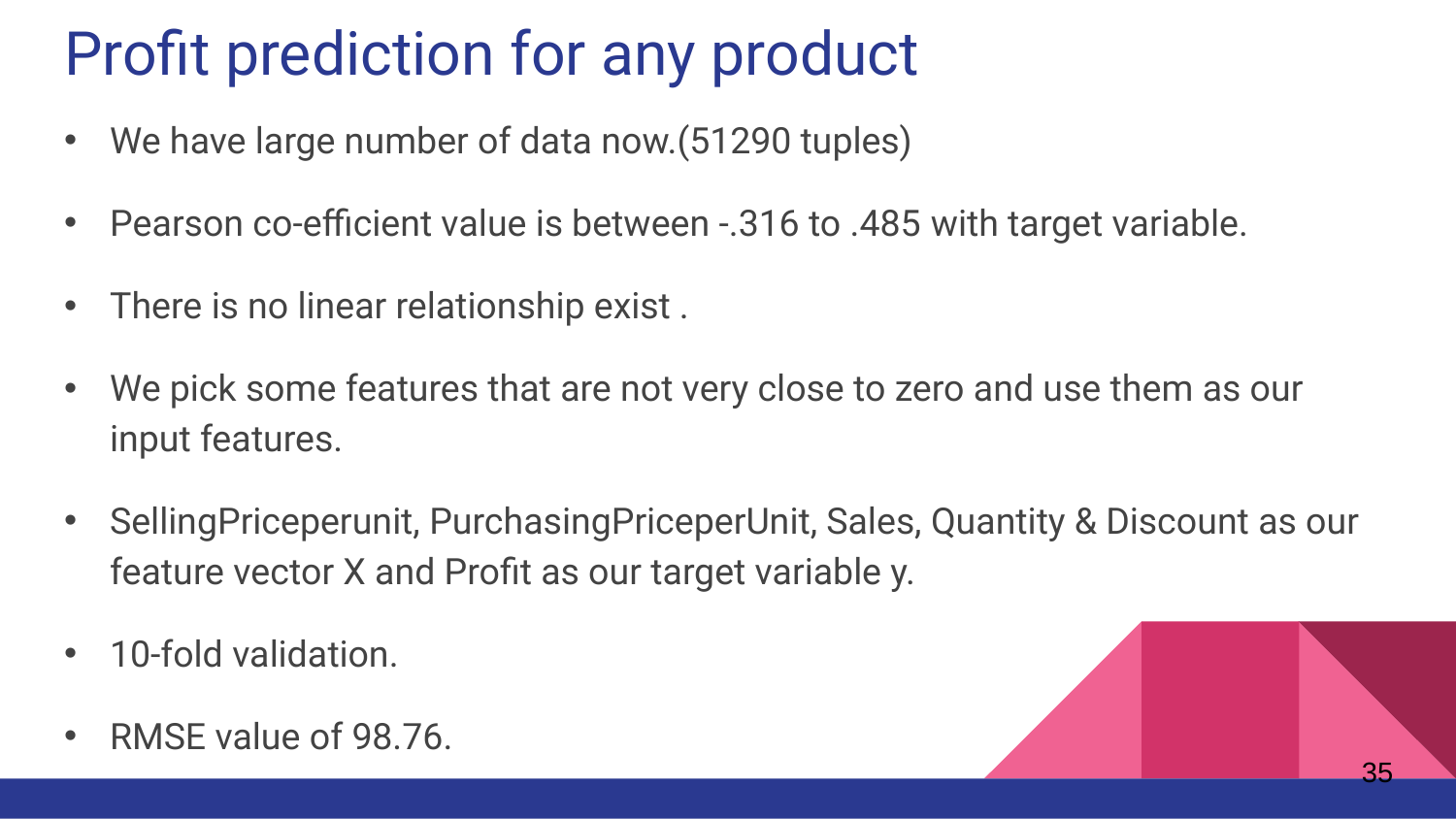

# Profit prediction for any product
We have large number of data now.(51290 tuples)
Pearson co-efficient value is between -.316 to .485 with target variable.
There is no linear relationship exist .
We pick some features that are not very close to zero and use them as our input features.
SellingPriceperunit, PurchasingPriceperUnit, Sales, Quantity & Discount as our feature vector X and Profit as our target variable y.
10-fold validation.
RMSE value of 98.76.

35